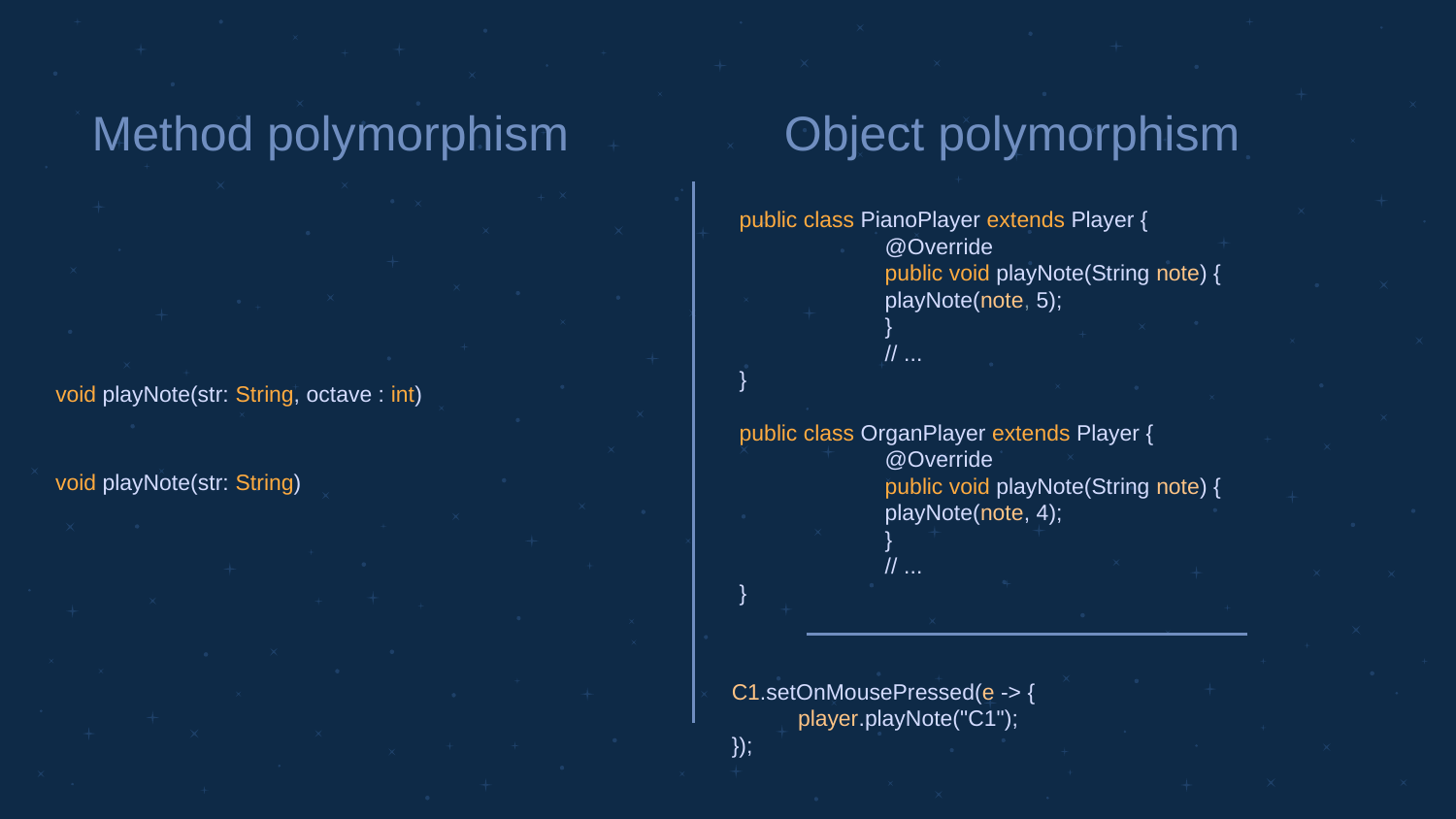

Method polymorphism
# Object polymorphism
public class PianoPlayer extends Player {
	@Override
	public void playNote(String note) {
    	playNote(note, 5);
	}
	// ...
}

public class OrganPlayer extends Player {
	@Override
	public void playNote(String note) {
    	playNote(note, 4);
	}
	// ...
}

void playNote(str: String, octave : int)

void playNote(str: String)

 C1.setOnMousePressed(e -> {
player.playNote("C1");
 });